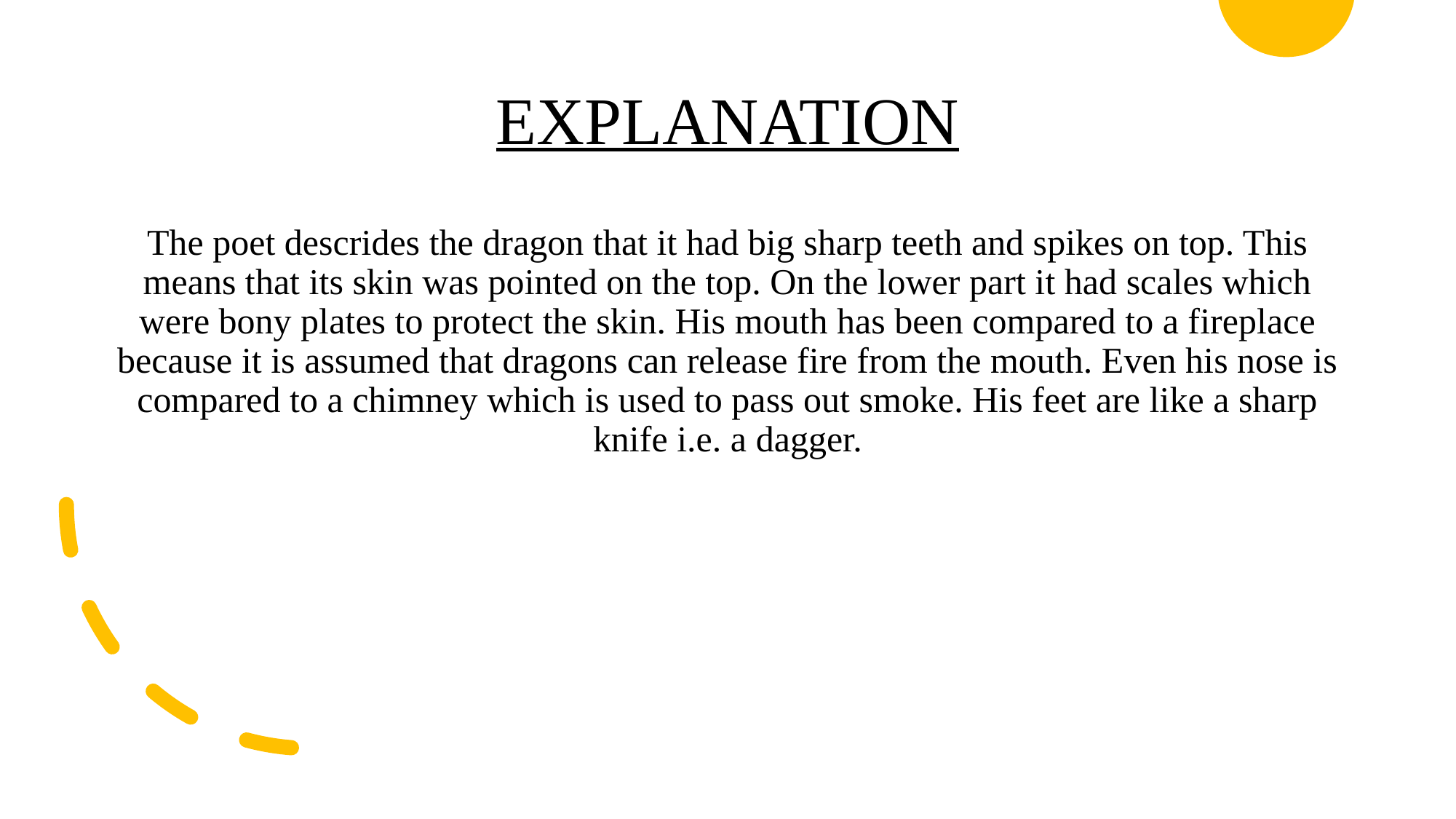

# EXPLANATION
The poet descrides the dragon that it had big sharp teeth and spikes on top. This means that its skin was pointed on the top. On the lower part it had scales which were bony plates to protect the skin. His mouth has been compared to a fireplace because it is assumed that dragons can release fire from the mouth. Even his nose is compared to a chimney which is used to pass out smoke. His feet are like a sharp knife i.e. a dagger.